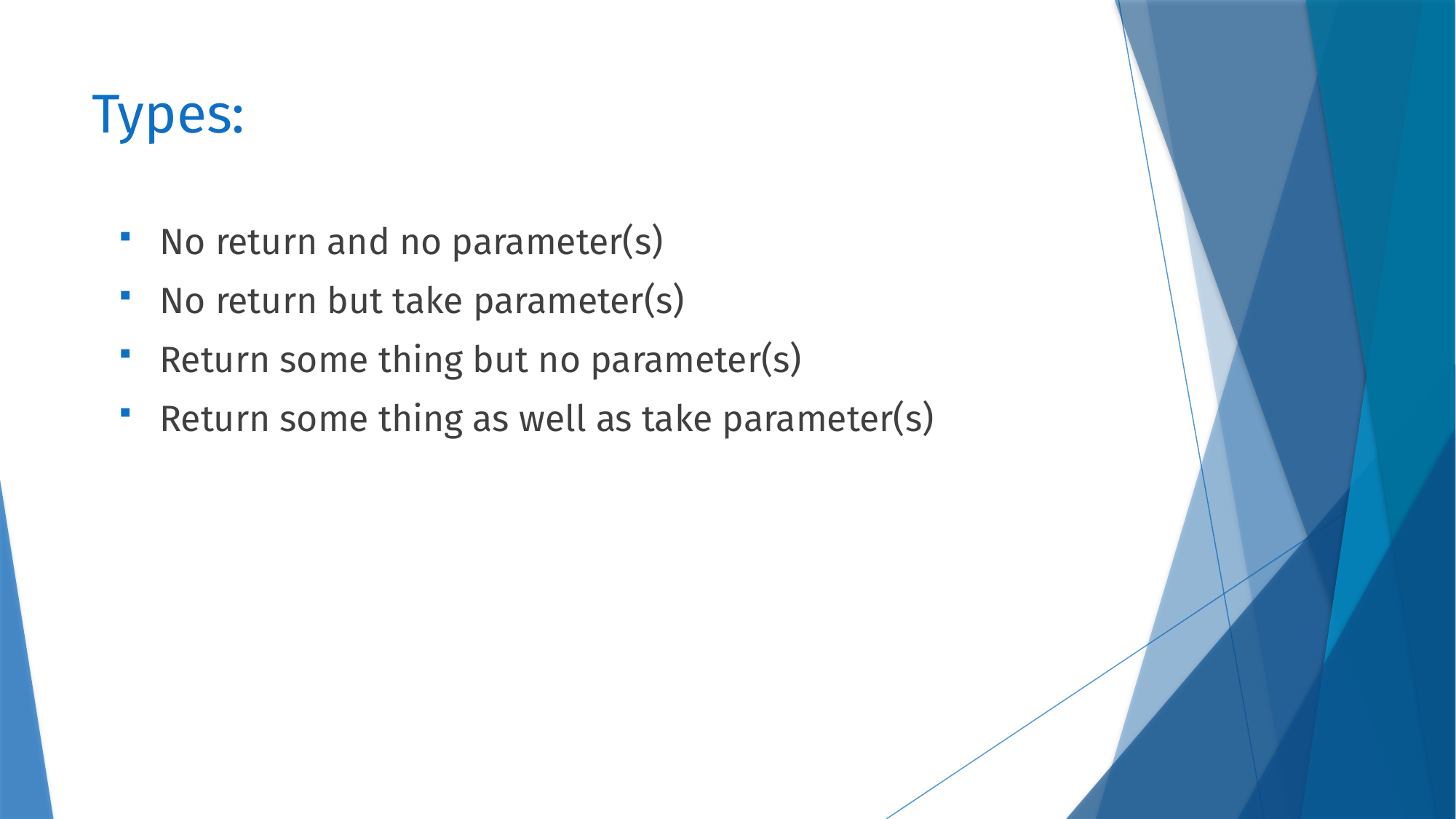

# Types:
No return and no parameter(s)
No return but take parameter(s)
Return some thing but no parameter(s)
Return some thing as well as take parameter(s)